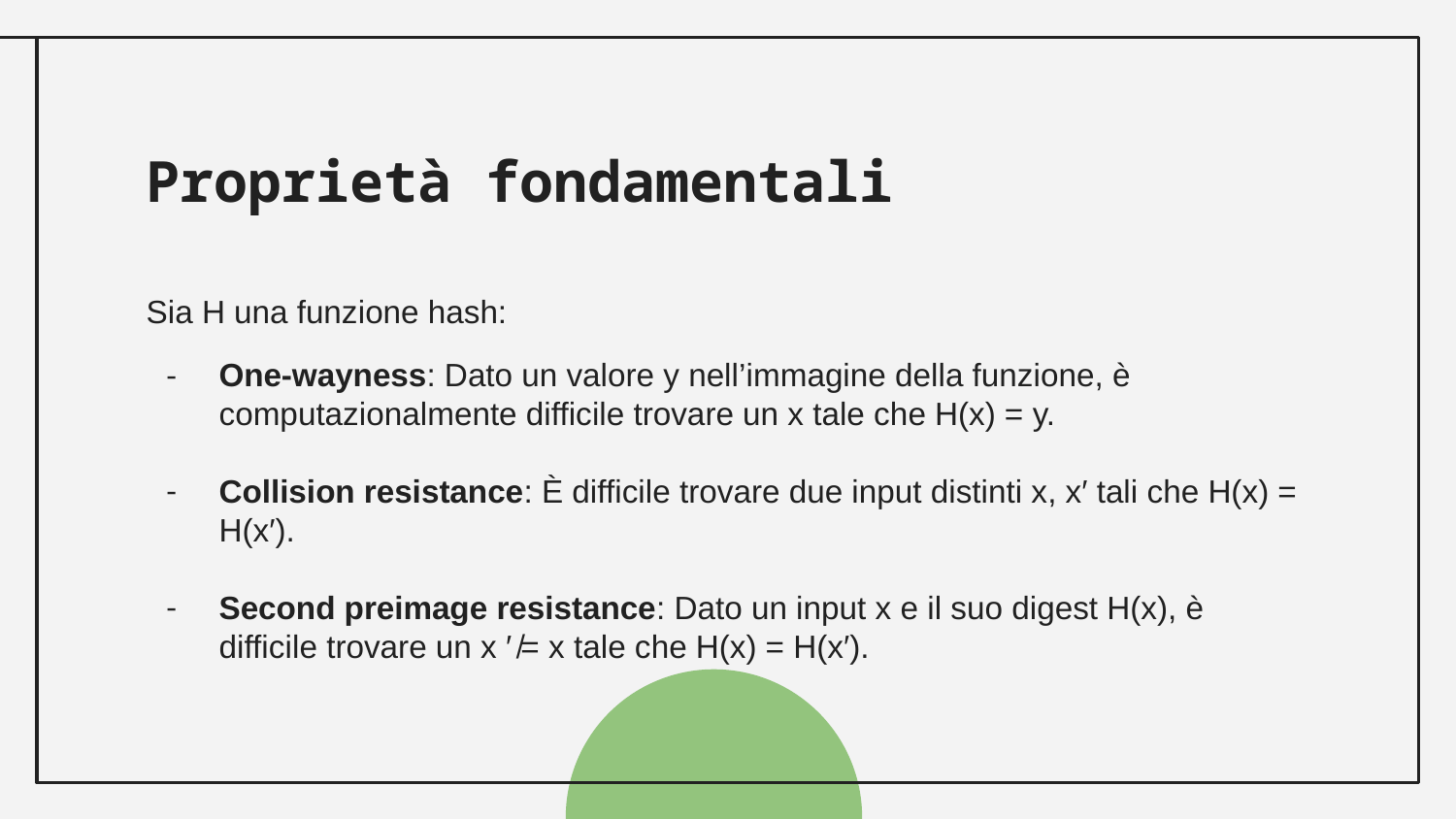

# Proprietà fondamentali
Sia H una funzione hash:
One-wayness: Dato un valore y nell’immagine della funzione, è computazionalmente difficile trovare un x tale che H(x) = y.
Collision resistance: È difficile trovare due input distinti x, x′ tali che H(x) = H(x′).
Second preimage resistance: Dato un input x e il suo digest H(x), è difficile trovare un x ′ ̸= x tale che H(x) = H(x′).